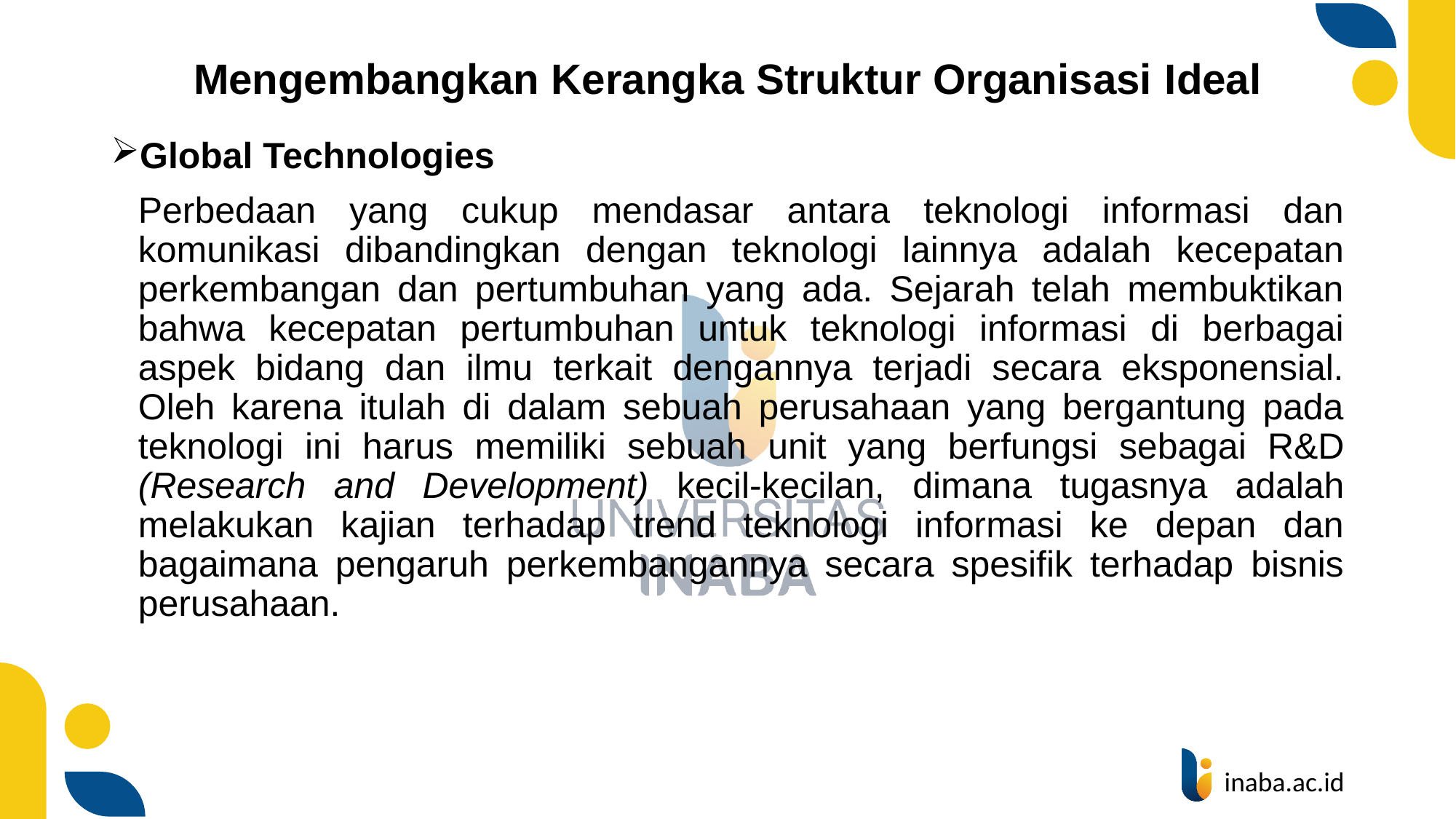

# Mengembangkan Kerangka Struktur Organisasi Ideal
Global Technologies
	Perbedaan yang cukup mendasar antara teknologi informasi dan komunikasi dibandingkan dengan teknologi lainnya adalah kecepatan perkembangan dan pertumbuhan yang ada. Sejarah telah membuktikan bahwa kecepatan pertumbuhan untuk teknologi informasi di berbagai aspek bidang dan ilmu terkait dengannya terjadi secara eksponensial. Oleh karena itulah di dalam sebuah perusahaan yang bergantung pada teknologi ini harus memiliki sebuah unit yang berfungsi sebagai R&D (Research and Development) kecil-kecilan, dimana tugasnya adalah melakukan kajian terhadap trend teknologi informasi ke depan dan bagaimana pengaruh perkembangannya secara spesifik terhadap bisnis perusahaan.